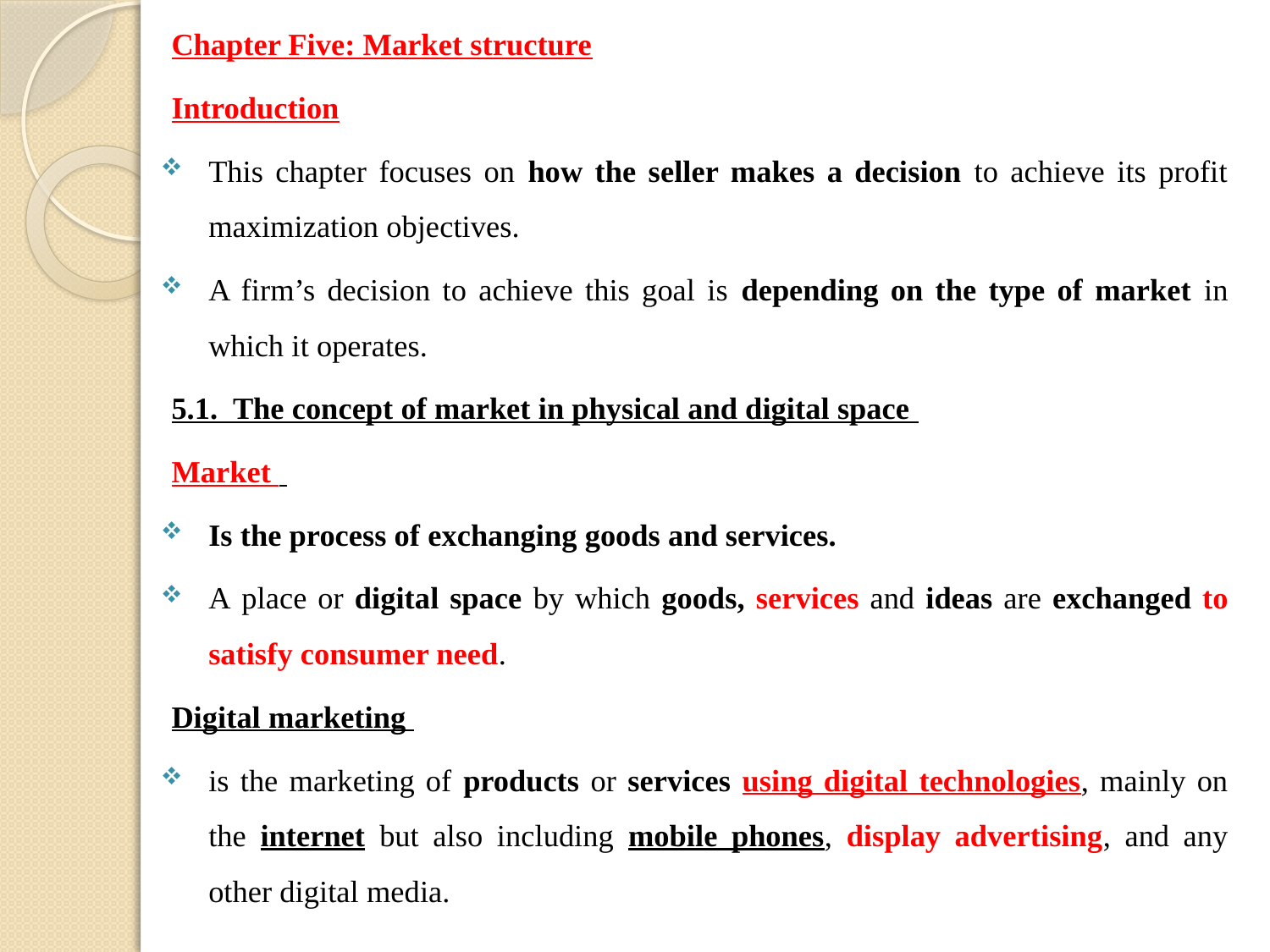

Chapter Five: Market structure
Introduction
This chapter focuses on how the seller makes a decision to achieve its profit maximization objectives.
A firm’s decision to achieve this goal is depending on the type of market in which it operates.
5.1.  The concept of market in physical and digital space
Market
Is the process of exchanging goods and services.
A place or digital space by which goods, services and ideas are exchanged to satisfy consumer need.
Digital marketing
is the marketing of products or services using digital technologies, mainly on the internet but also including mobile phones, display advertising, and any other digital media.

#